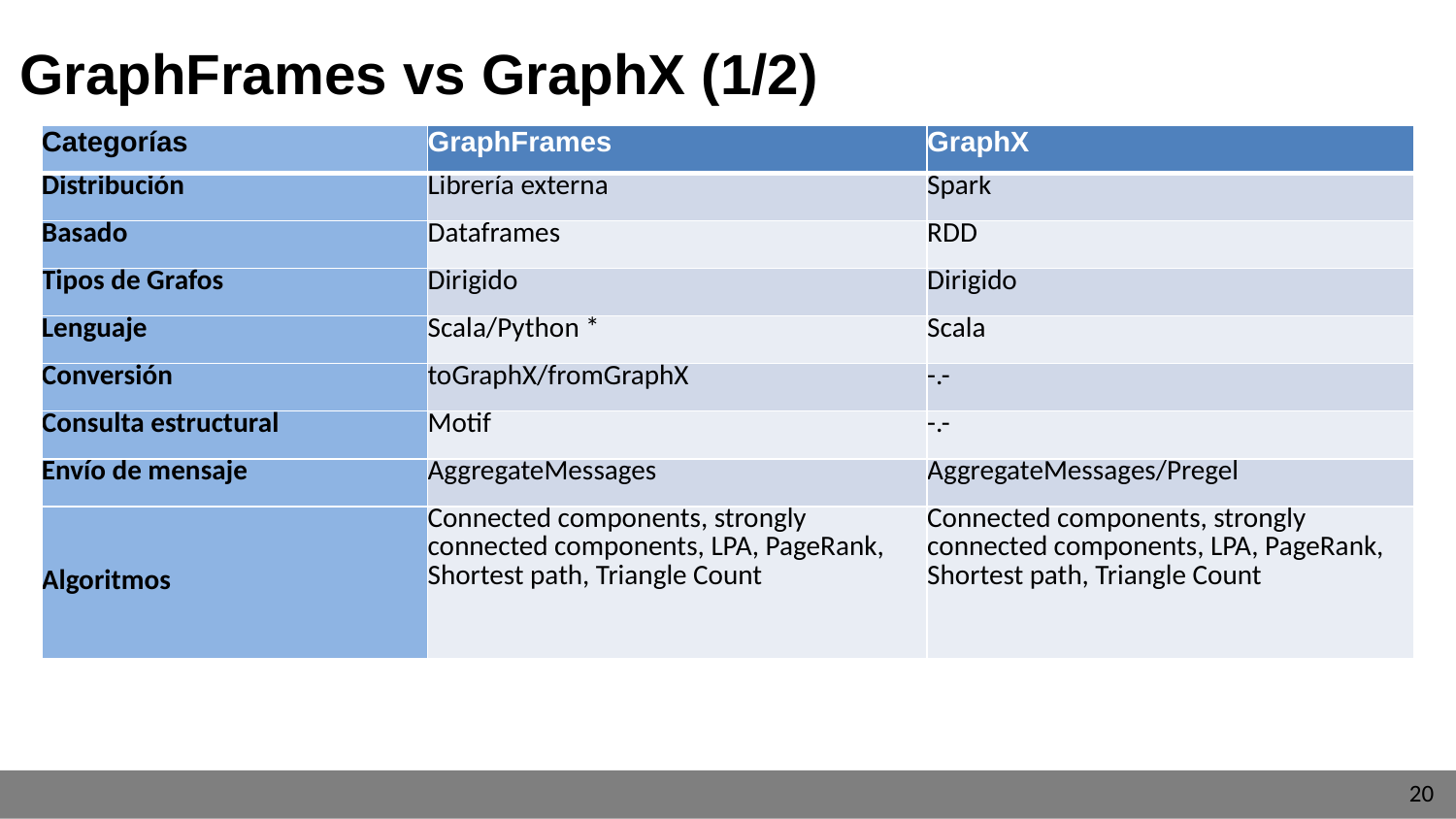

GraphFrames vs GraphX (1/2)
| Categorías | GraphFrames | GraphX |
| --- | --- | --- |
| Distribución | Librería externa | Spark |
| Basado | Dataframes | RDD |
| Tipos de Grafos | Dirigido | Dirigido |
| Lenguaje | Scala/Python \* | Scala |
| Conversión | toGraphX/fromGraphX | -.- |
| Consulta estructural | Motif | -.- |
| Envío de mensaje | AggregateMessages | AggregateMessages/Pregel |
| Algoritmos | Connected components, strongly connected components, LPA, PageRank, Shortest path, Triangle Count | Connected components, strongly connected components, LPA, PageRank, Shortest path, Triangle Count |

20